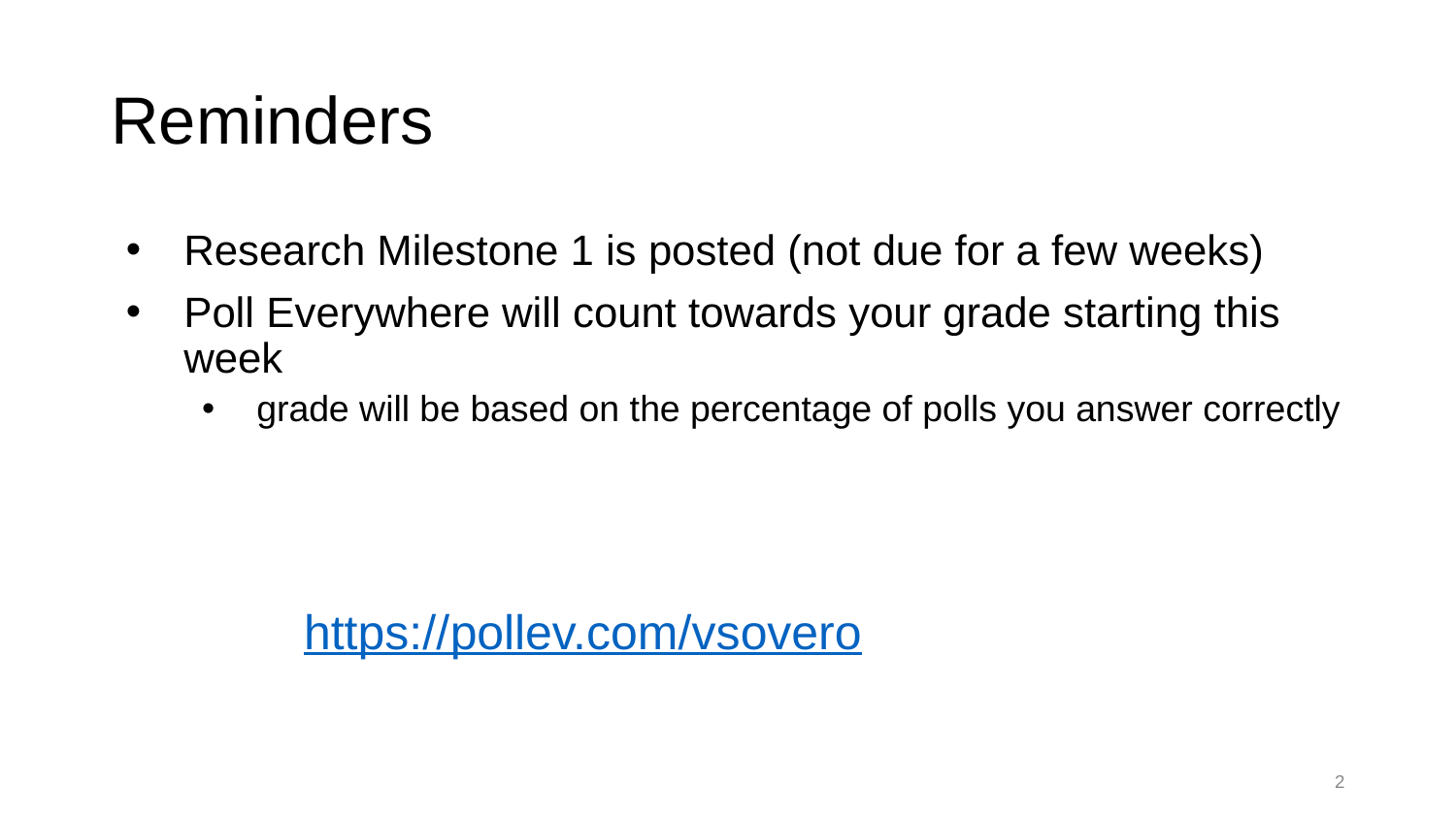

# Reminders
Research Milestone 1 is posted (not due for a few weeks)
Poll Everywhere will count towards your grade starting this week
grade will be based on the percentage of polls you answer correctly

https://pollev.com/vsovero
2